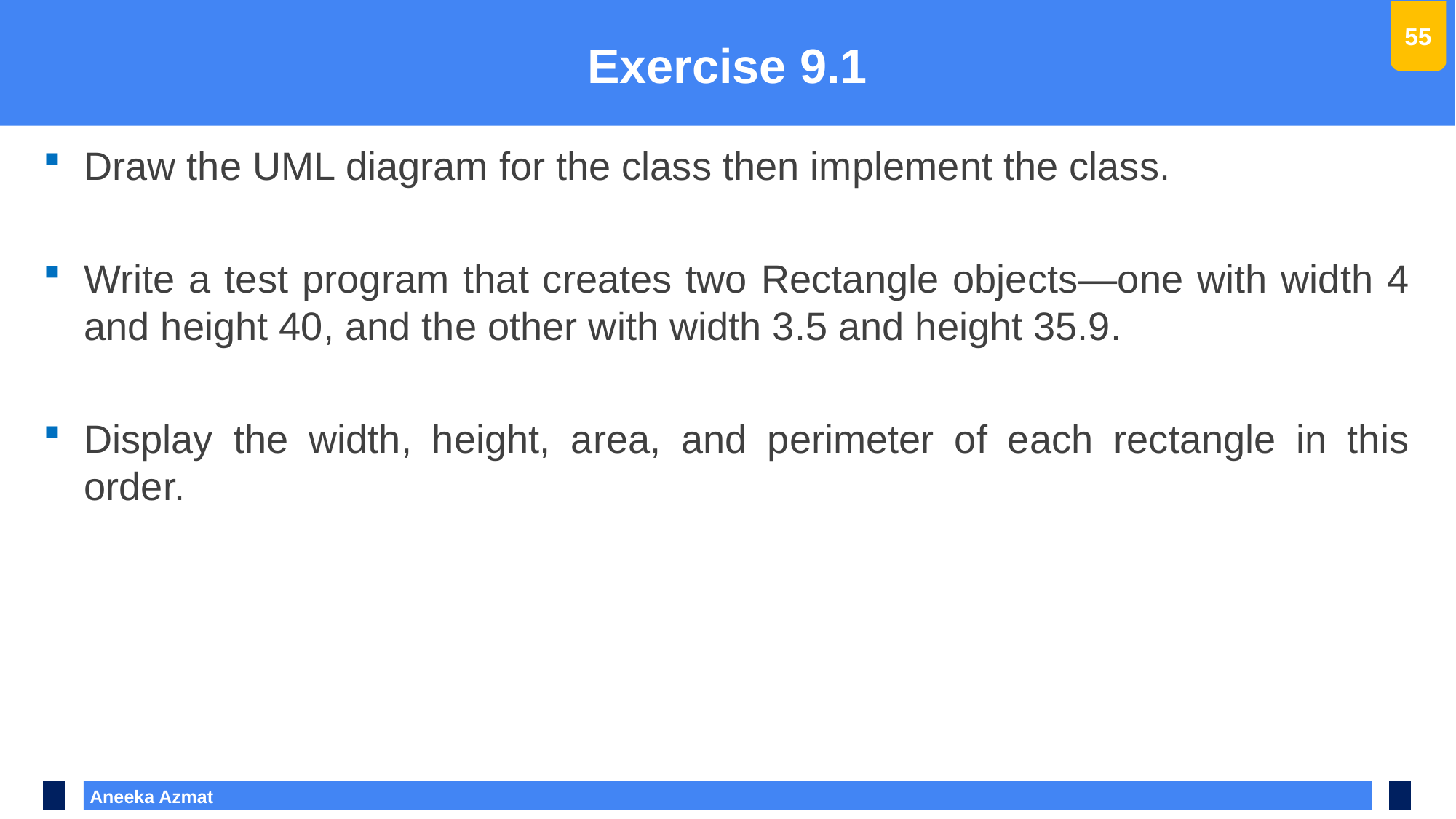

#
Exercise 9.1

55
Draw the UML diagram for the class then implement the class.

Write a test program that creates two Rectangle objects—one with width 4 and height 40, and the other with width 3.5 and height 35.9.

Display the width, height, area, and perimeter of each rectangle in this order.
 Aneeka Azmat